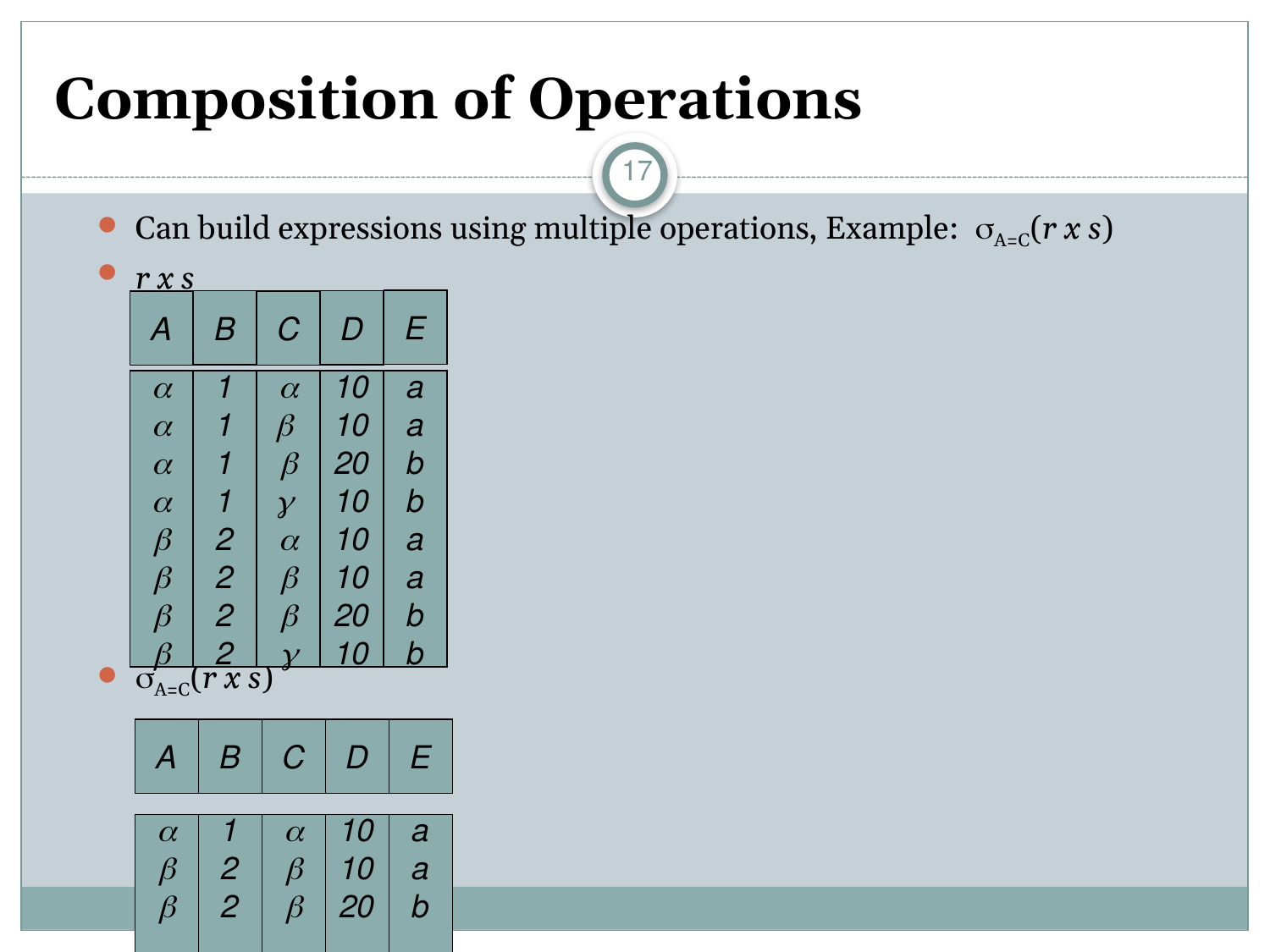

# Composition of Operations
17
Can build expressions using multiple operations, Example:  σA=C(r x s)
r x s

σA=C(r x s)
E
B
D
A
C
α
α
α
α
β
β
β
β
1
1
1
1
2
2
2
2
α
β
β
γ
α
β
β
γ
10
10
20
10
10
10
20
10
a
a
b
b
a
a
b
b
A
B
C
D
E
α
β
β

1
2
2

α
β
β

10
10
20

a
a
b